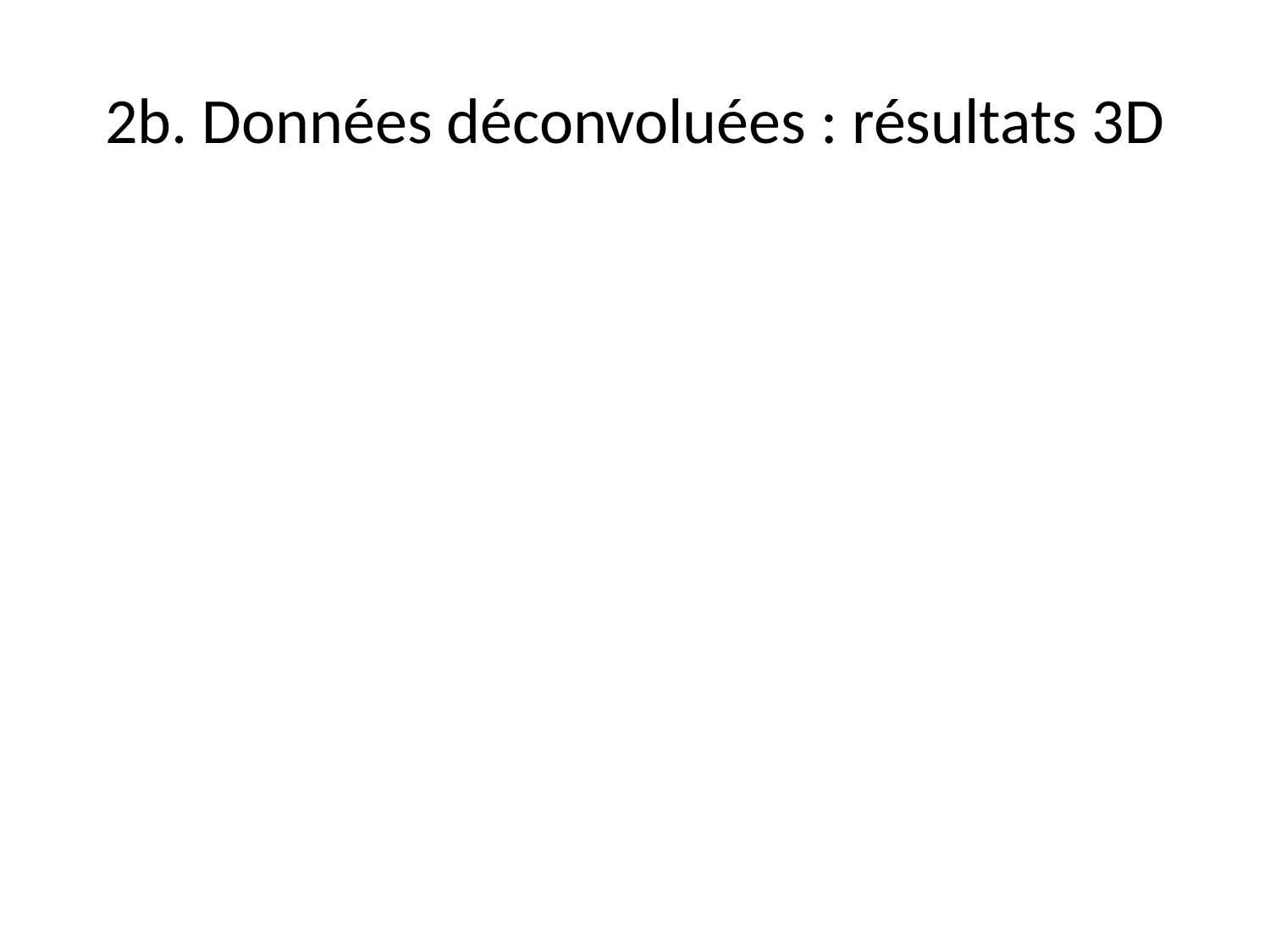

# 2b. Données déconvoluées : résultats 3D